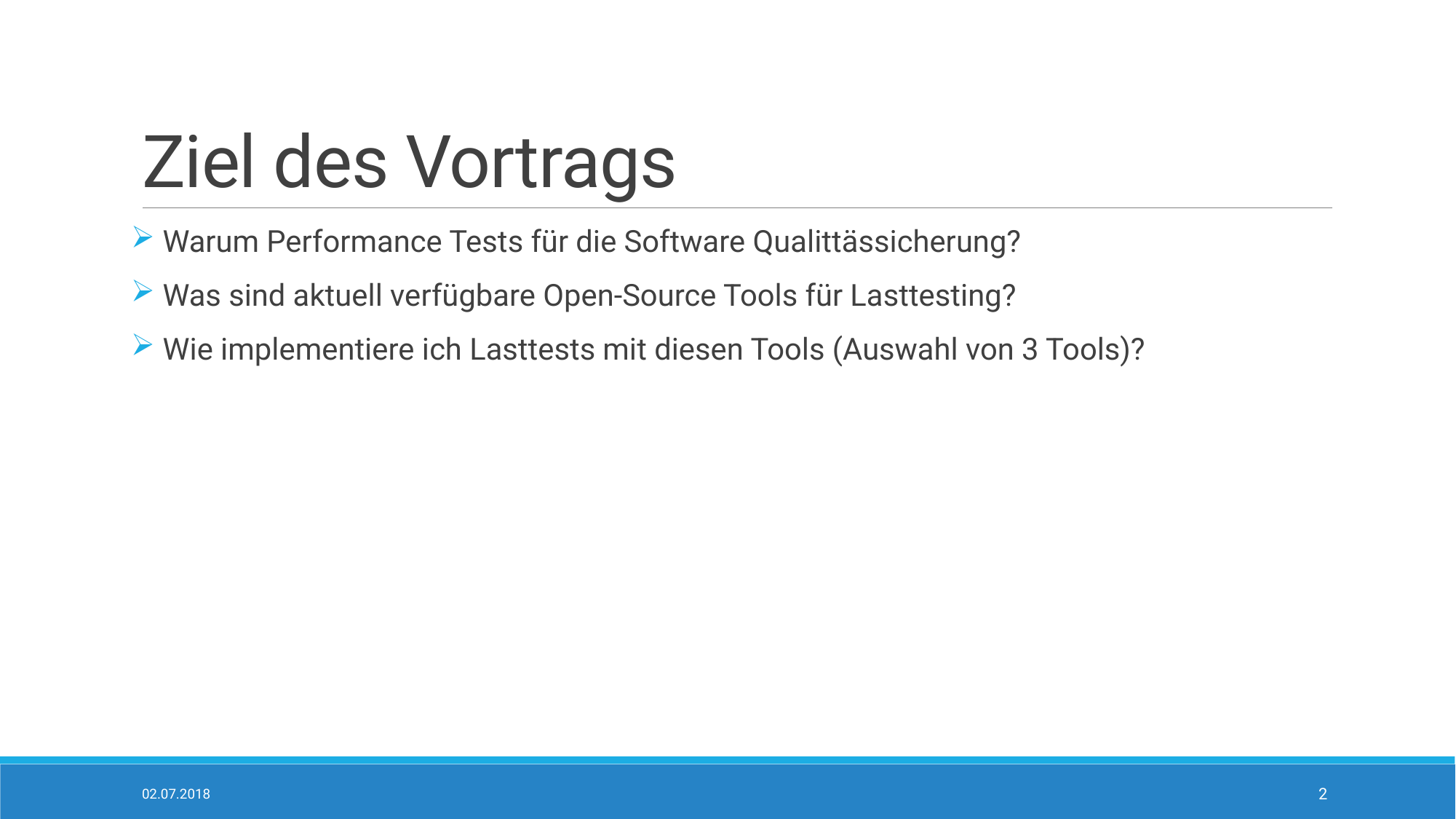

# Ziel des Vortrags
 Warum Performance Tests für die Software Qualittässicherung?
 Was sind aktuell verfügbare Open-Source Tools für Lasttesting?
 Wie implementiere ich Lasttests mit diesen Tools (Auswahl von 3 Tools)?
02.07.2018
2